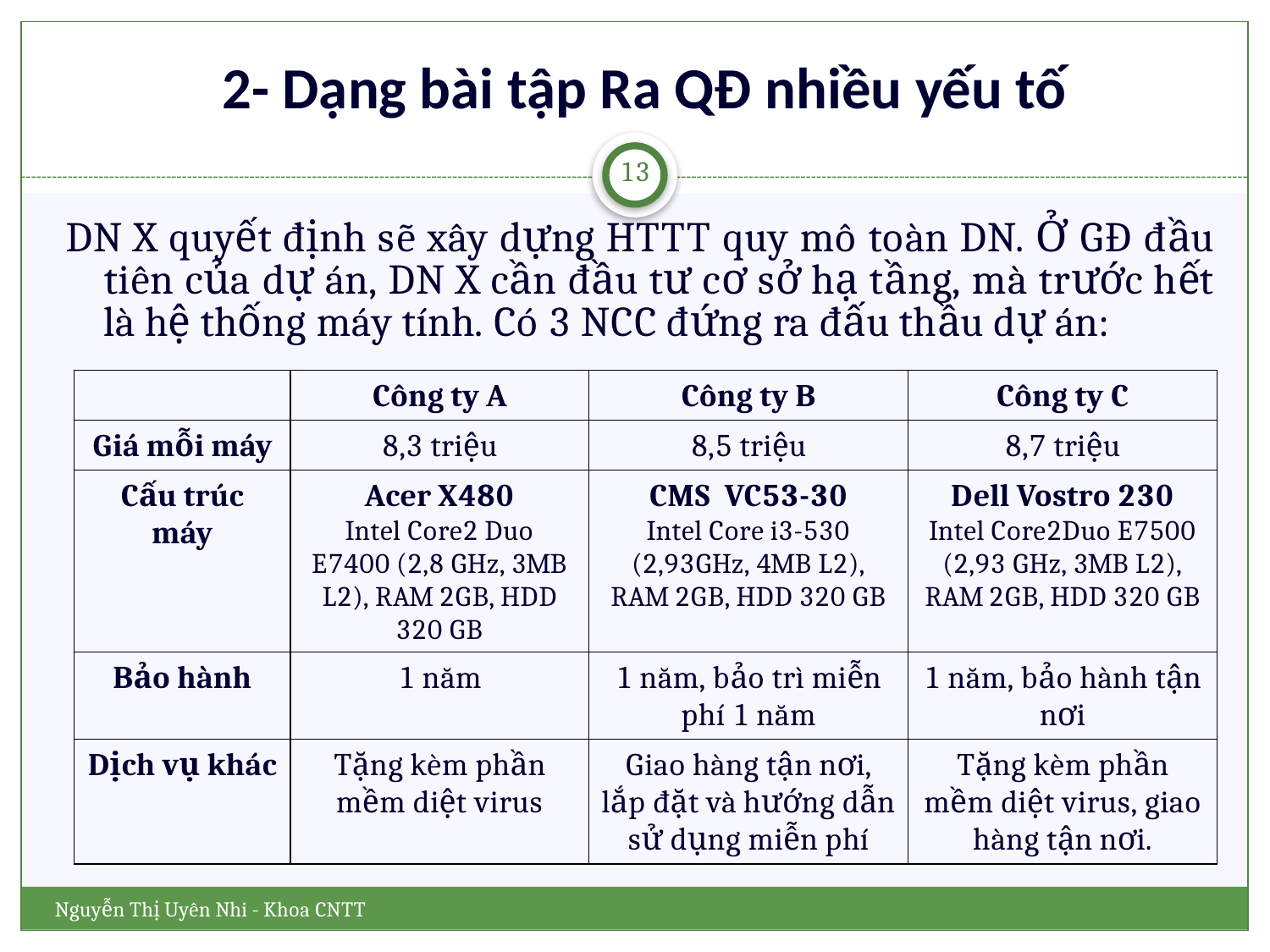

# 2- Dạng bài tập Ra QĐ nhiều yếu tố
13
DN X quyết định sẽ xây dựng HTTT quy mô toàn DN. Ở GĐ đầu tiên của dự án, DN X cần đầu tư cơ sở hạ tầng, mà trước hết là hệ thống máy tính. Có 3 NCC đứng ra đấu thầu dự án:

|  | Công ty A | Công ty B | Công ty C |
| --- | --- | --- | --- |
| Giá mỗi máy | 8,3 triệu | 8,5 triệu | 8,7 triệu |
| Cấu trúc máy | Acer X480 Intel Core2 Duo E7400 (2,8 GHz, 3MB L2), RAM 2GB, HDD 320 GB | CMS VC53-30 Intel Core i3-530 (2,93GHz, 4MB L2), RAM 2GB, HDD 320 GB | Dell Vostro 230 Intel Core2Duo E7500 (2,93 GHz, 3MB L2), RAM 2GB, HDD 320 GB |
| Bảo hành | 1 năm | 1 năm, bảo trì miễn phí 1 năm | 1 năm, bảo hành tận nơi |
| Dịch vụ khác | Tặng kèm phần mềm diệt virus | Giao hàng tận nơi, lắp đặt và hướng dẫn sử dụng miễn phí | Tặng kèm phần mềm diệt virus, giao hàng tận nơi. |
Nguyễn Thị Uyên Nhi - Khoa CNTT